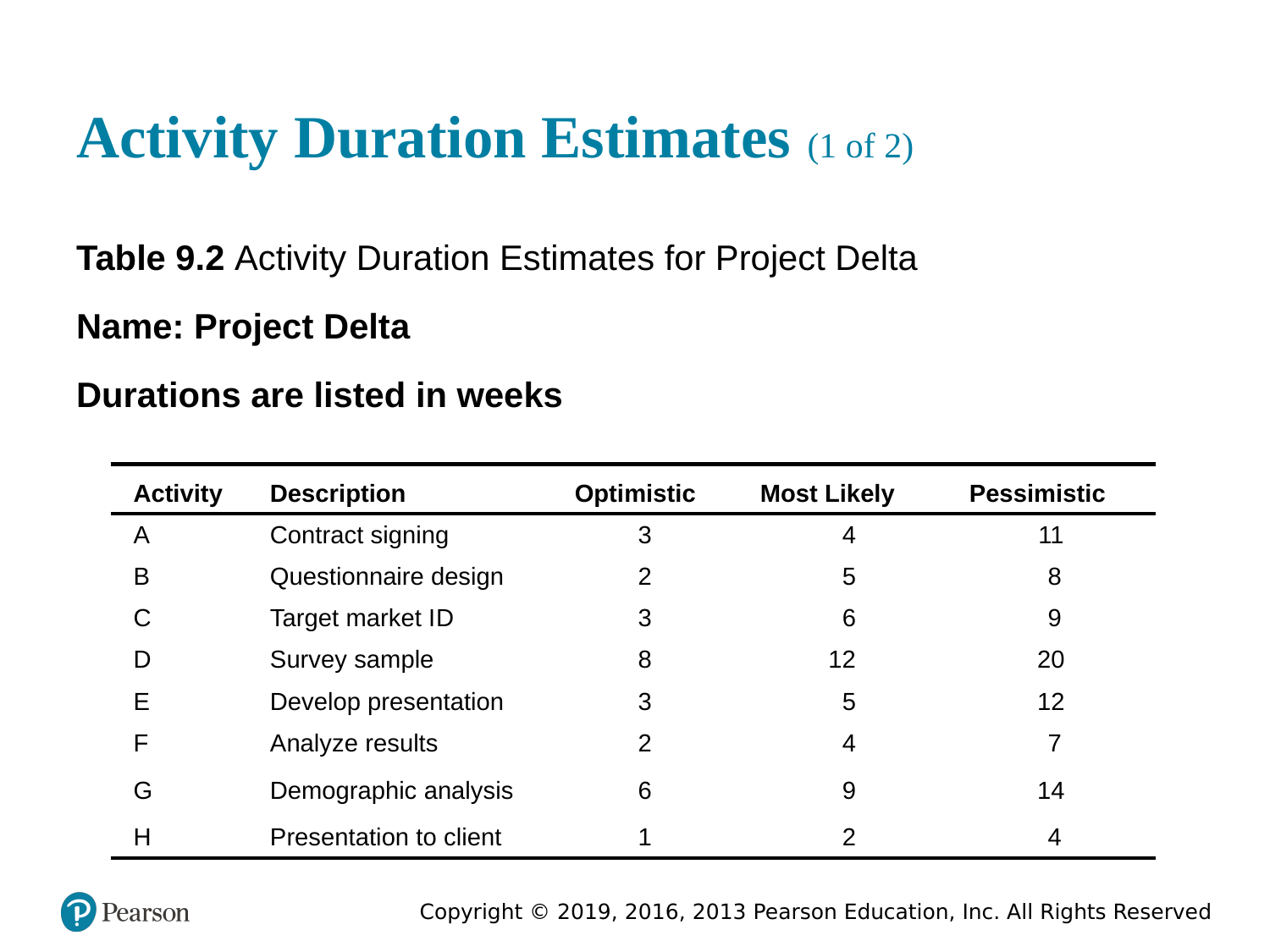

# Activity Duration Estimates (1 of 2)
Table 9.2 Activity Duration Estimates for Project Delta
Name: Project Delta
Durations are listed in weeks
| Activity | Description | Optimistic | Most Likely | Pessimistic |
| --- | --- | --- | --- | --- |
| A | Contract signing | 3 | 4 | 11 |
| B | Questionnaire design | 2 | 5 | 8 |
| C | Target market I D | 3 | 6 | 9 |
| D | Survey sample | 8 | 12 | 20 |
| E | Develop presentation | 3 | 5 | 12 |
| F | Analyze results | 2 | 4 | 7 |
| G | Demographic analysis | 6 | 9 | 14 |
| H | Presentation to client | 1 | 2 | 4 |